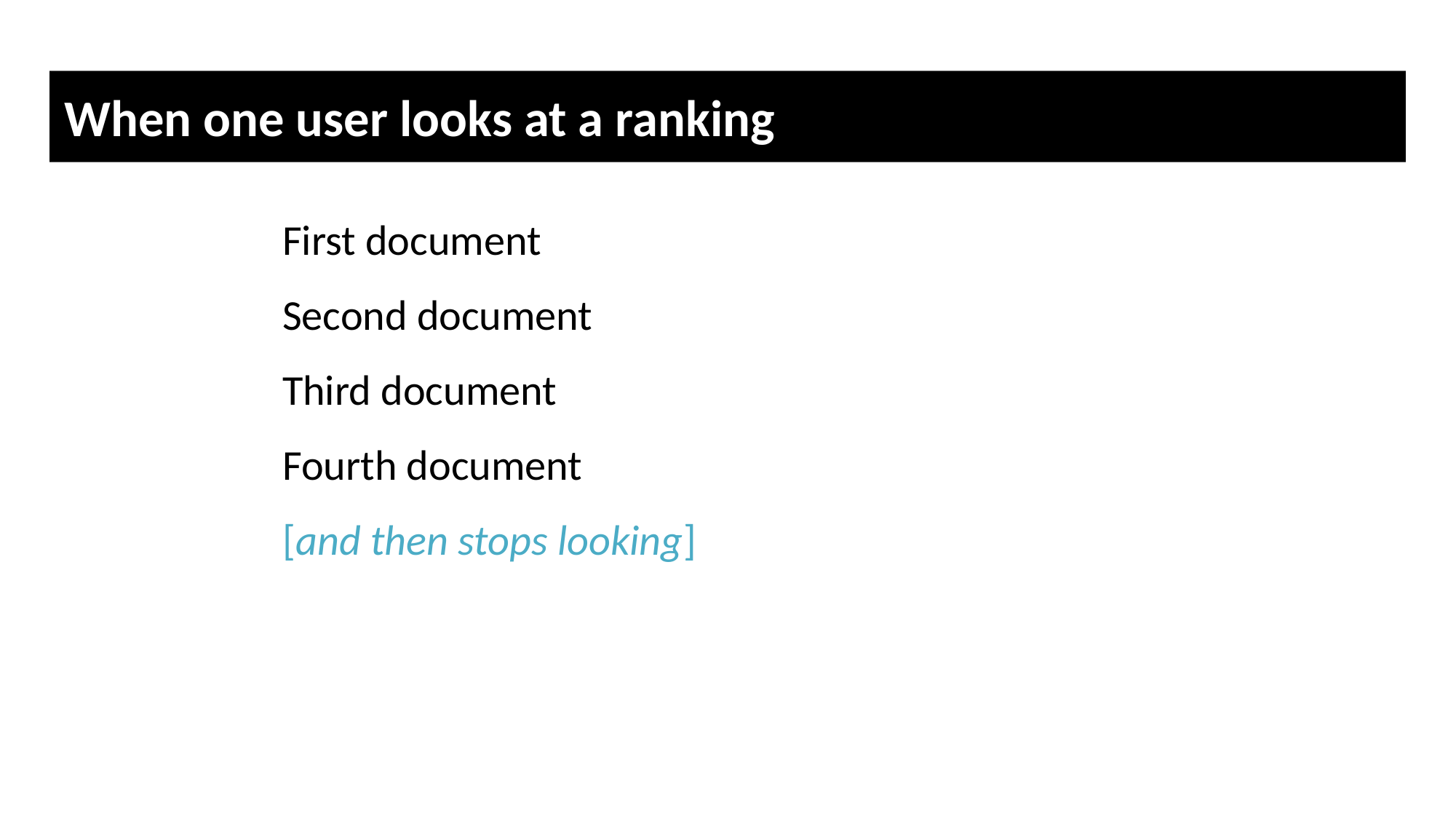

# When one user looks at a ranking
		First document
		Second document
		Third document
		Fourth document
		[and then stops looking]